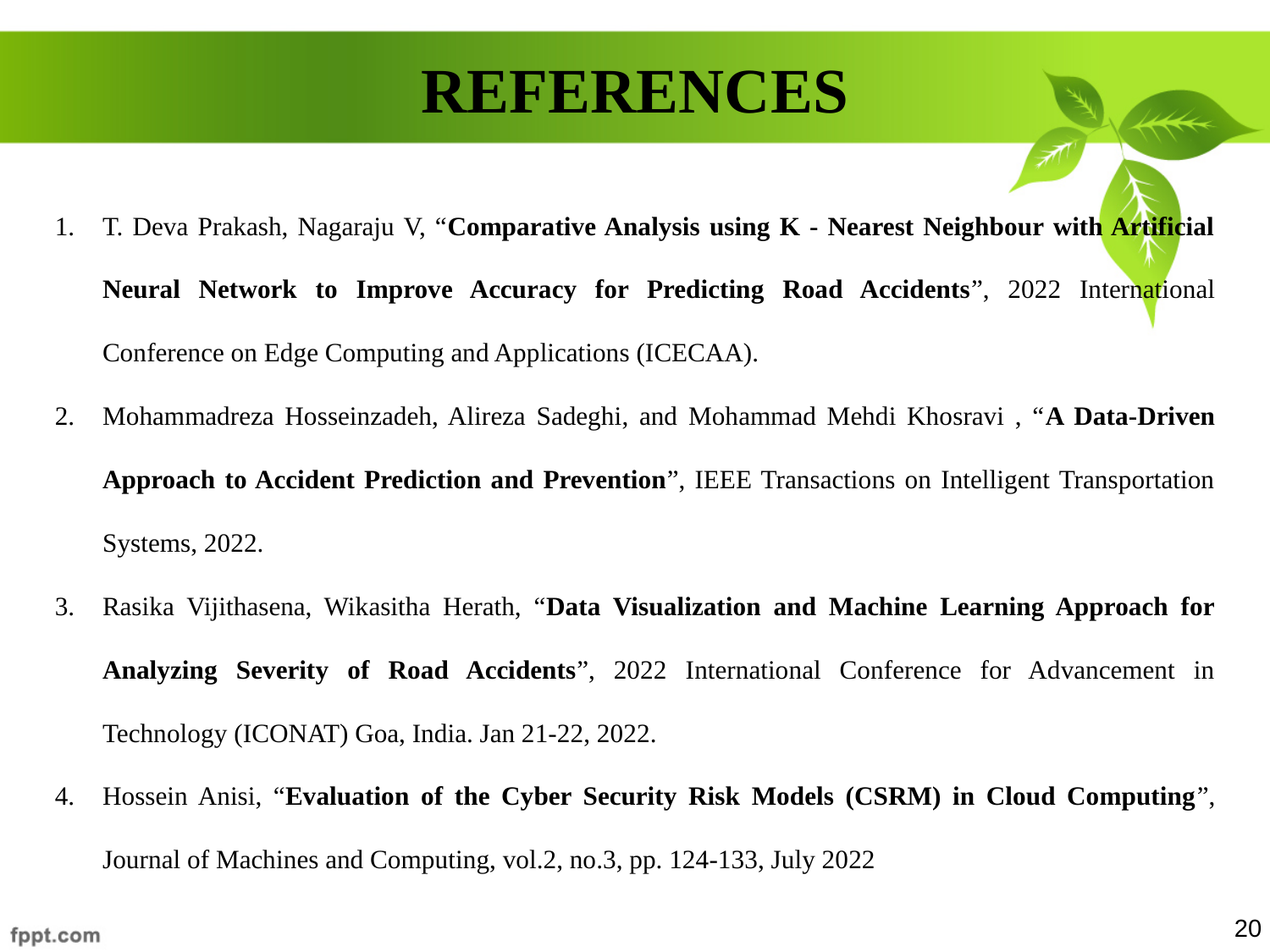

# REFERENCES
T. Deva Prakash, Nagaraju V, “Comparative Analysis using K - Nearest Neighbour with Artificial Neural Network to Improve Accuracy for Predicting Road Accidents”, 2022 International Conference on Edge Computing and Applications (ICECAA).
Mohammadreza Hosseinzadeh, Alireza Sadeghi, and Mohammad Mehdi Khosravi , “A Data-Driven Approach to Accident Prediction and Prevention”, IEEE Transactions on Intelligent Transportation Systems, 2022.
Rasika Vijithasena, Wikasitha Herath, “Data Visualization and Machine Learning Approach for Analyzing Severity of Road Accidents”, 2022 International Conference for Advancement in Technology (ICONAT) Goa, India. Jan 21-22, 2022.
Hossein Anisi, “Evaluation of the Cyber Security Risk Models (CSRM) in Cloud Computing”, Journal of Machines and Computing, vol.2, no.3, pp. 124-133, July 2022
20